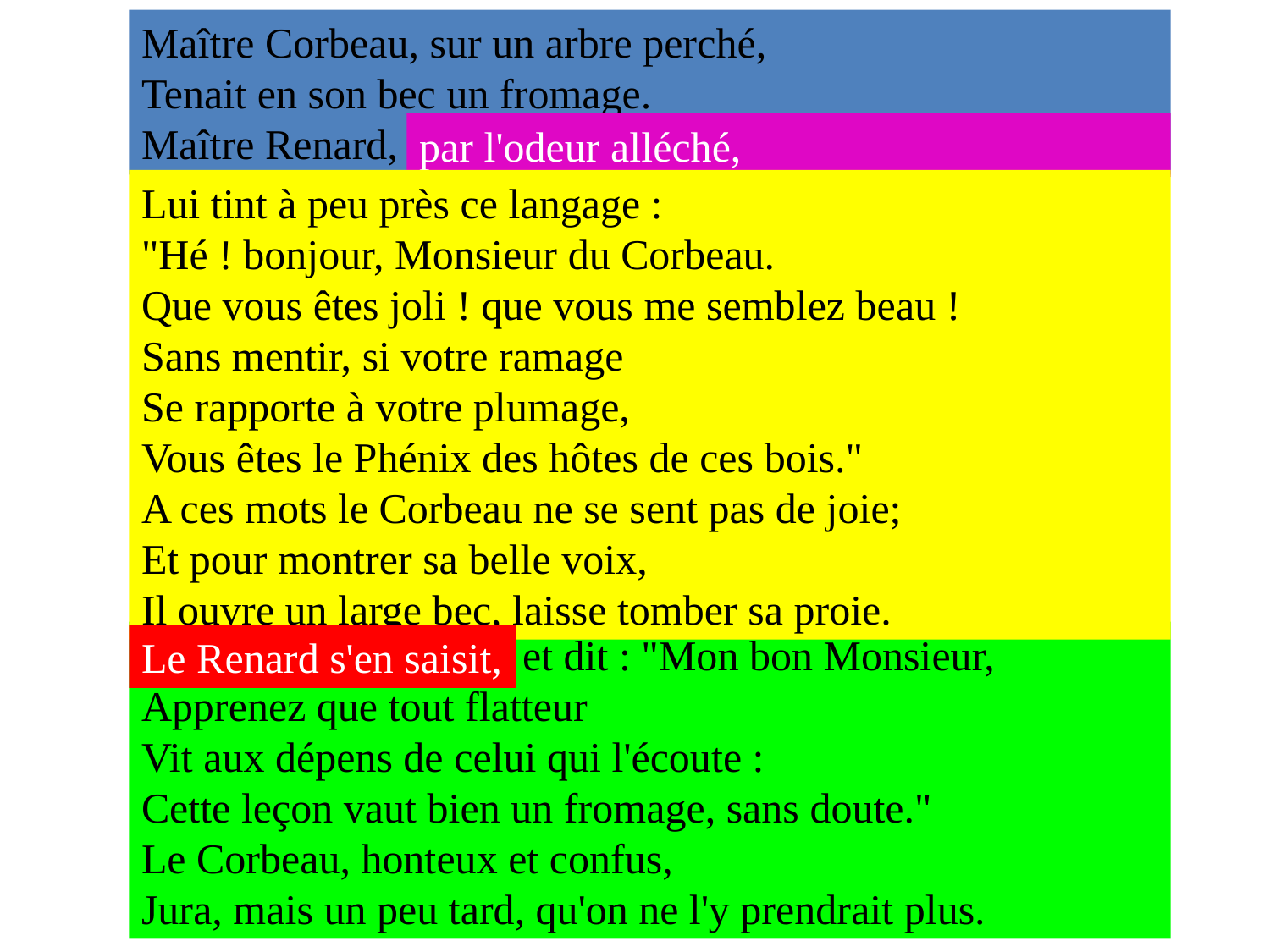

Maître Corbeau, sur un arbre perché,
Tenait en son bec un fromage.
Maître Renard,
par l'odeur alléché,
Lui tint à peu près ce langage :
"Hé ! bonjour, Monsieur du Corbeau.
Que vous êtes joli ! que vous me semblez beau !
Sans mentir, si votre ramage
Se rapporte à votre plumage,
Vous êtes le Phénix des hôtes de ces bois."
A ces mots le Corbeau ne se sent pas de joie;
Et pour montrer sa belle voix,
Il ouvre un large bec, laisse tomber sa proie.
			et dit : "Mon bon Monsieur,
Apprenez que tout flatteur
Vit aux dépens de celui qui l'écoute :
Cette leçon vaut bien un fromage, sans doute."
Le Corbeau, honteux et confus,
Jura, mais un peu tard, qu'on ne l'y prendrait plus.
Le Renard s'en saisit,